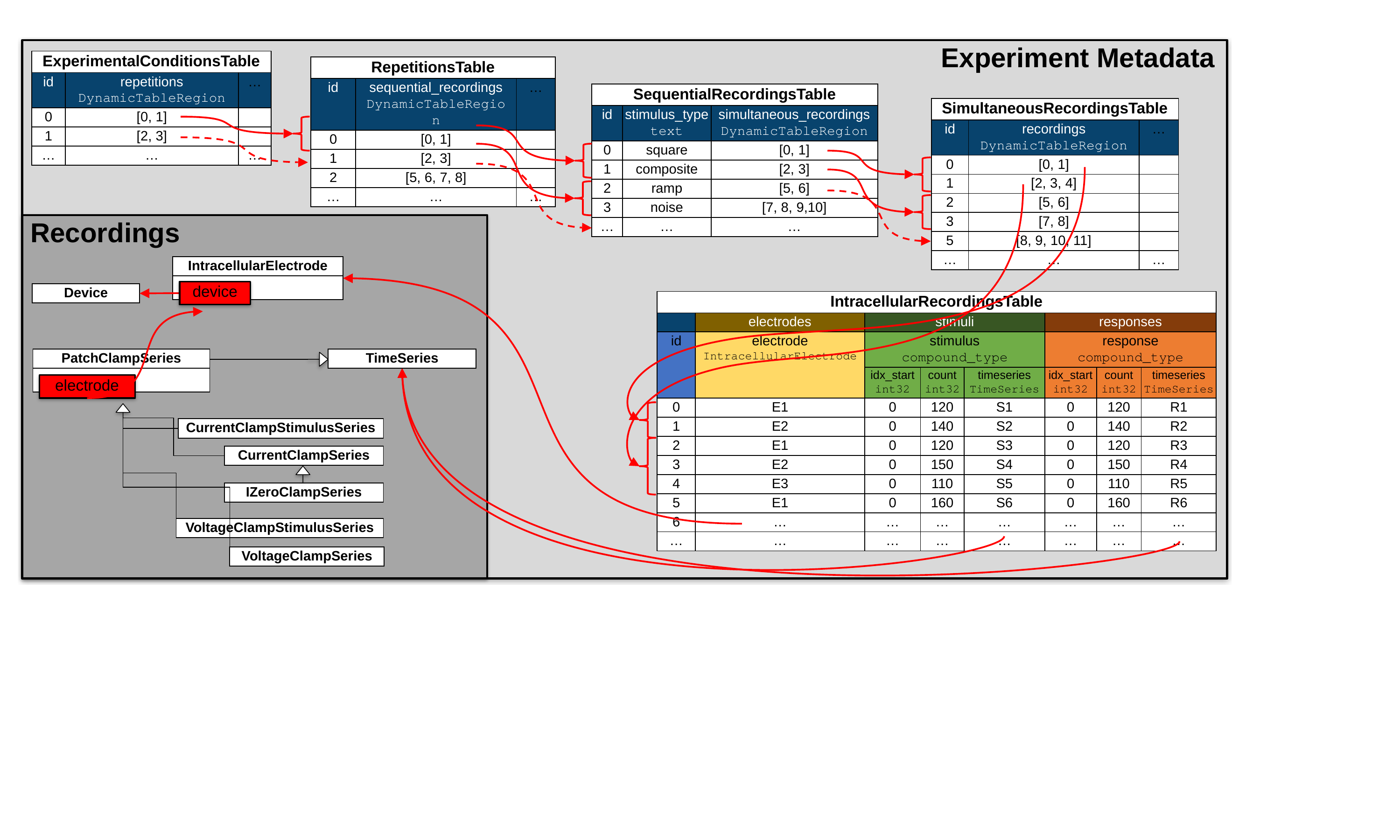

Experiment Metadata
| ExperimentalConditionsTable |  |  |
| --- | --- | --- |
| id | repetitions DynamicTableRegion | … |
| 0 | [0, 1] |  |
| 1 | [2, 3] |  |
| … | … | … |
| RepetitionsTable |  |  |
| --- | --- | --- |
| id | sequential\_recordings DynamicTableRegion | … |
| 0 | [0, 1] |  |
| 1 | [2, 3] |  |
| 2 | [5, 6, 7, 8] |  |
| … | … | … |
| SequentialRecordingsTable |  |  |
| --- | --- | --- |
| id | stimulus\_type text | simultaneous\_recordings DynamicTableRegion |
| 0 | square | [0, 1] |
| 1 | composite | [2, 3] |
| 2 | ramp | [5, 6] |
| 3 | noise | [7, 8, 9,10] |
| … | … | … |
| SimultaneousRecordingsTable |  |  |
| --- | --- | --- |
| id | recordings DynamicTableRegion | … |
| 0 | [0, 1] |  |
| 1 | [2, 3, 4] |  |
| 2 | [5, 6] |  |
| 3 | [7, 8] |  |
| 5 | [8, 9, 10, 11] |  |
| … | … | … |

Recordings
| IntracellularElectrode |
| --- |
|  |
device
| Device |
| --- |
| IntracellularRecordingsTable |  |  |  |  |  |  |  |
| --- | --- | --- | --- | --- | --- | --- | --- |
|  | electrodes | stimuli |  |  | responses |  |  |
| id | electrode IntracellularElectrode | stimulus compound\_type |  |  | response compound\_type |  |  |
|  |  | idx\_start int32 | count int32 | timeseries TimeSeries | idx\_start int32 | count int32 | timeseries TimeSeries |
| 0 | E1 | 0 | 120 | S1 | 0 | 120 | R1 |
| 1 | E2 | 0 | 140 | S2 | 0 | 140 | R2 |
| 2 | E1 | 0 | 120 | S3 | 0 | 120 | R3 |
| 3 | E2 | 0 | 150 | S4 | 0 | 150 | R4 |
| 4 | E3 | 0 | 110 | S5 | 0 | 110 | R5 |
| 5 | E1 | 0 | 160 | S6 | 0 | 160 | R6 |
| 6 | … | … | … | … | … | … | … |
| … | … | … | … | … | … | … | … |
| PatchClampSeries |
| --- |
|  |
| TimeSeries |
| --- |

electrode

| CurrentClampStimulusSeries |
| --- |

| CurrentClampSeries |
| --- |

| IZeroClampSeries |
| --- |
| VoltageClampStimulusSeries |
| --- |

| VoltageClampSeries |
| --- |